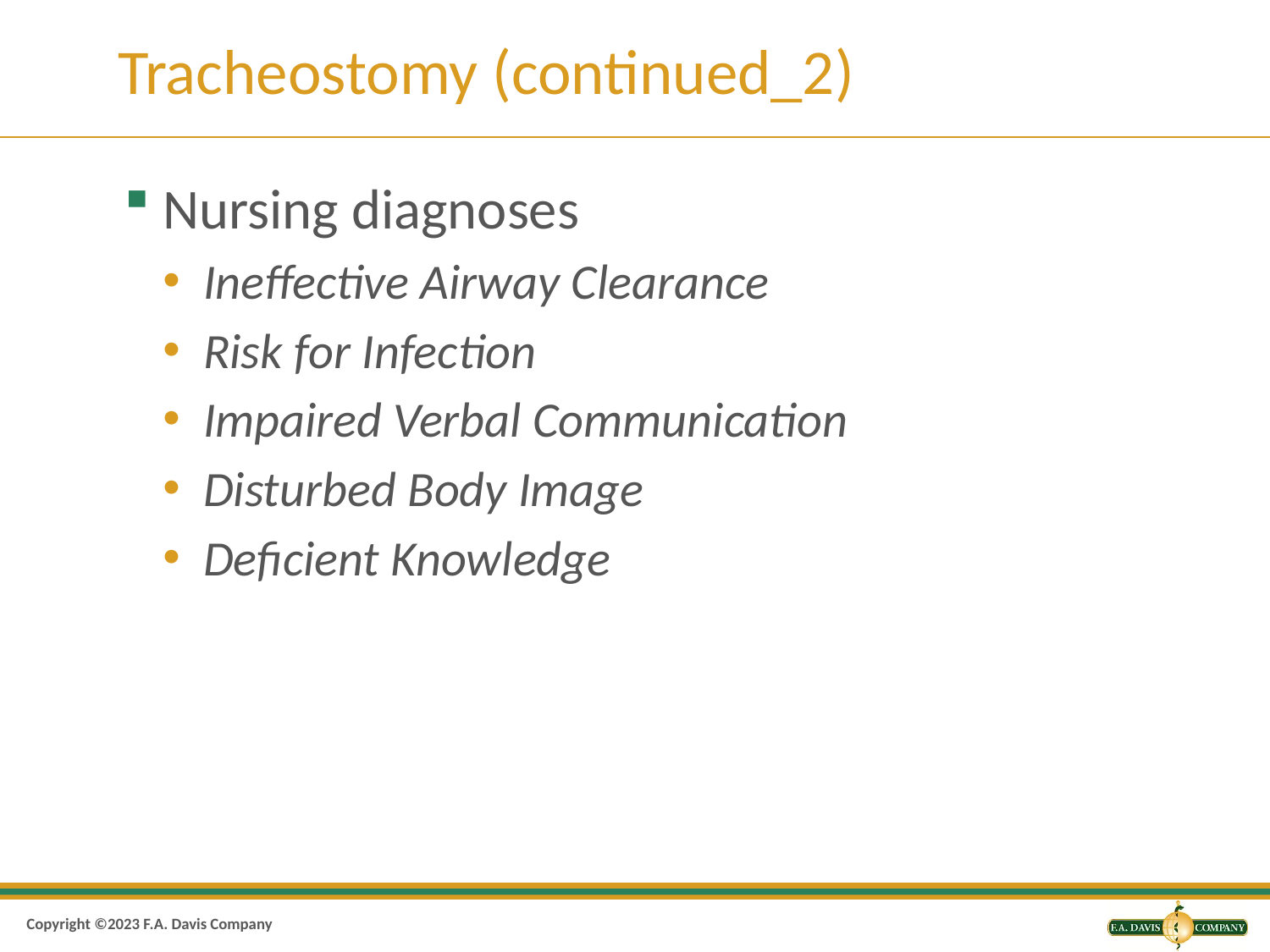

# Tracheostomy (continued_2)
Nursing diagnoses
Ineffective Airway Clearance
Risk for Infection
Impaired Verbal Communication
Disturbed Body Image
Deficient Knowledge